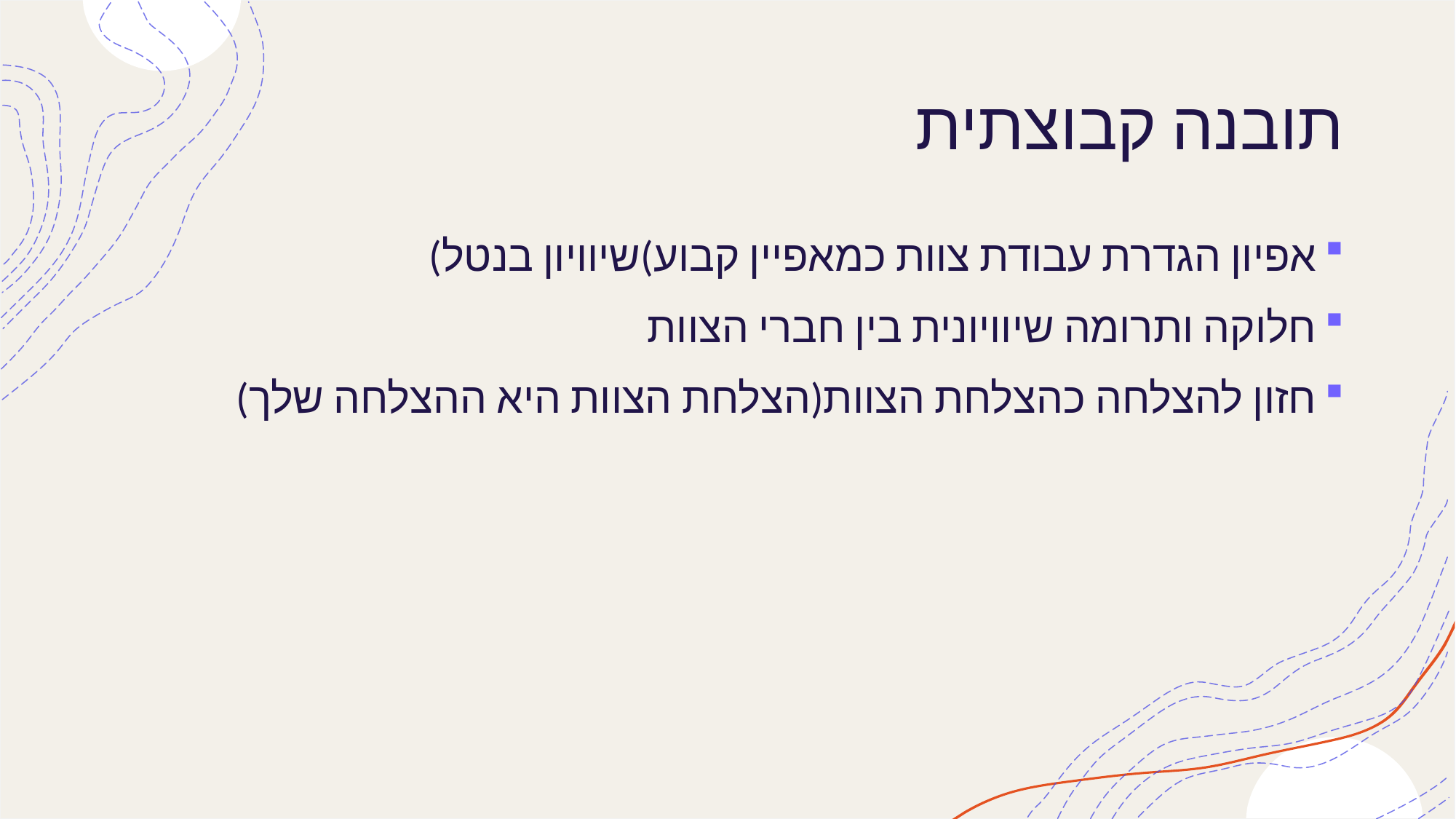

# תובנה קבוצתית
אפיון הגדרת עבודת צוות כמאפיין קבוע)שיוויון בנטל)
חלוקה ותרומה שיוויונית בין חברי הצוות
חזון להצלחה כהצלחת הצוות(הצלחת הצוות היא ההצלחה שלך)